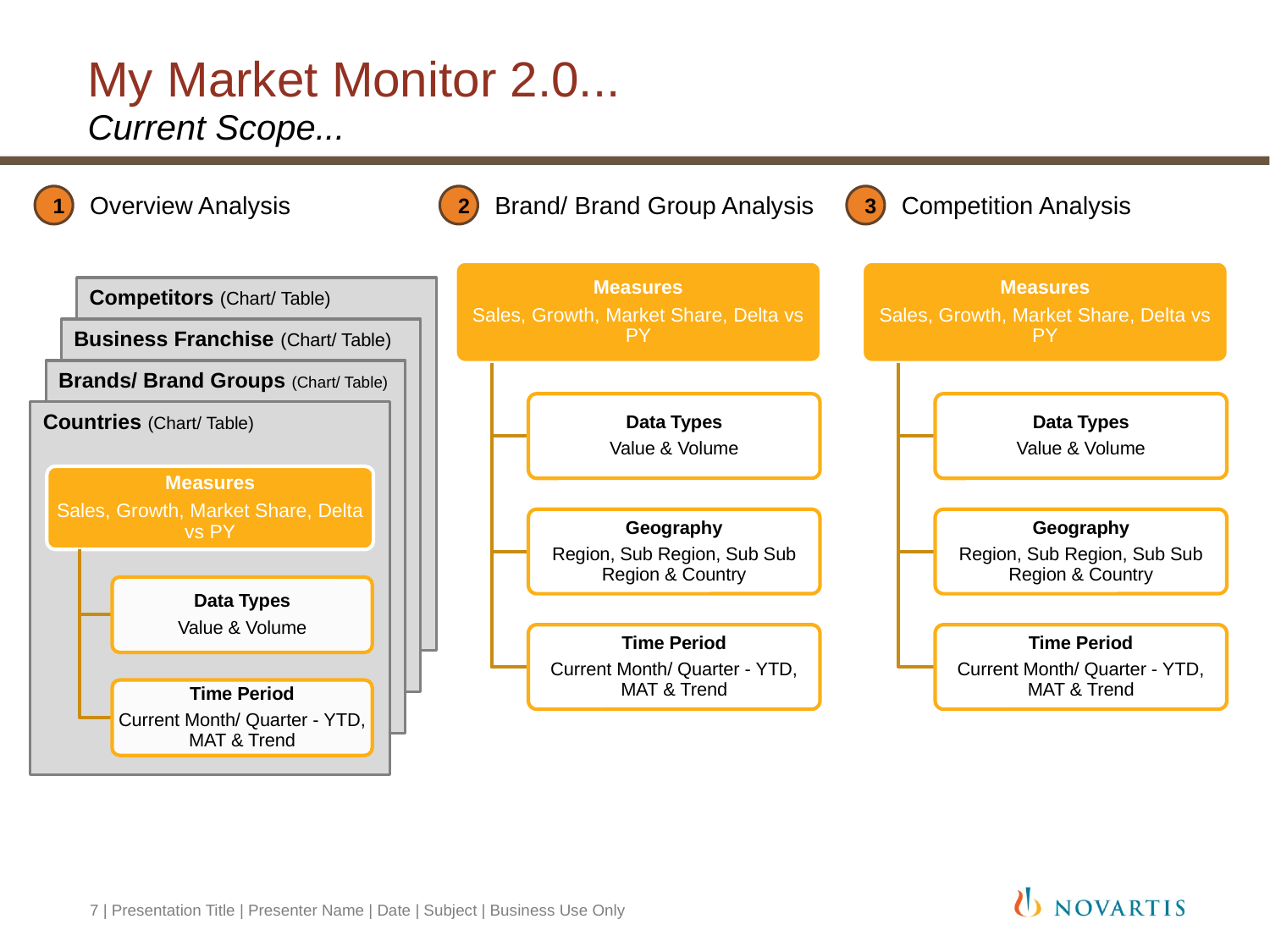

# My Market Monitor 2.0... Current Scope...
Overview Analysis
1
Brand/ Brand Group Analysis
2
Measures
Sales, Growth, Market Share, Delta vs PY
Data Types
Value & Volume
Geography
Region, Sub Region, Sub Sub Region & Country
Time Period
Current Month/ Quarter - YTD, MAT & Trend
Competition Analysis
3
Measures
Sales, Growth, Market Share, Delta vs PY
Data Types
Value & Volume
Geography
Region, Sub Region, Sub Sub Region & Country
Time Period
Current Month/ Quarter - YTD, MAT & Trend
Competitors (Chart/ Table)
Measures
Sales, Growth, Market Share, Delta vs PY
Data Types
Value & Volume
Time Period
Current Month/ Quarter - YTD, MAT & Trend
Business Franchise (Chart/ Table)
Measures
Sales, Growth, Market Share, Delta vs PY
Data Types
Value & Volume
Time Period
Current Month/ Quarter - YTD, MAT & Trend
Brands/ Brand Groups (Chart/ Table)
Measures
Sales, Growth, Market Share, Delta vs PY
Data Types
Value & Volume
Time Period
Current Month/ Quarter - YTD, MAT & Trend
Countries (Chart/ Table)
Measures
Sales, Growth, Market Share, Delta vs PY
Data Types
Value & Volume
Time Period
Current Month/ Quarter - YTD, MAT & Trend
7 | Presentation Title | Presenter Name | Date | Subject | Business Use Only